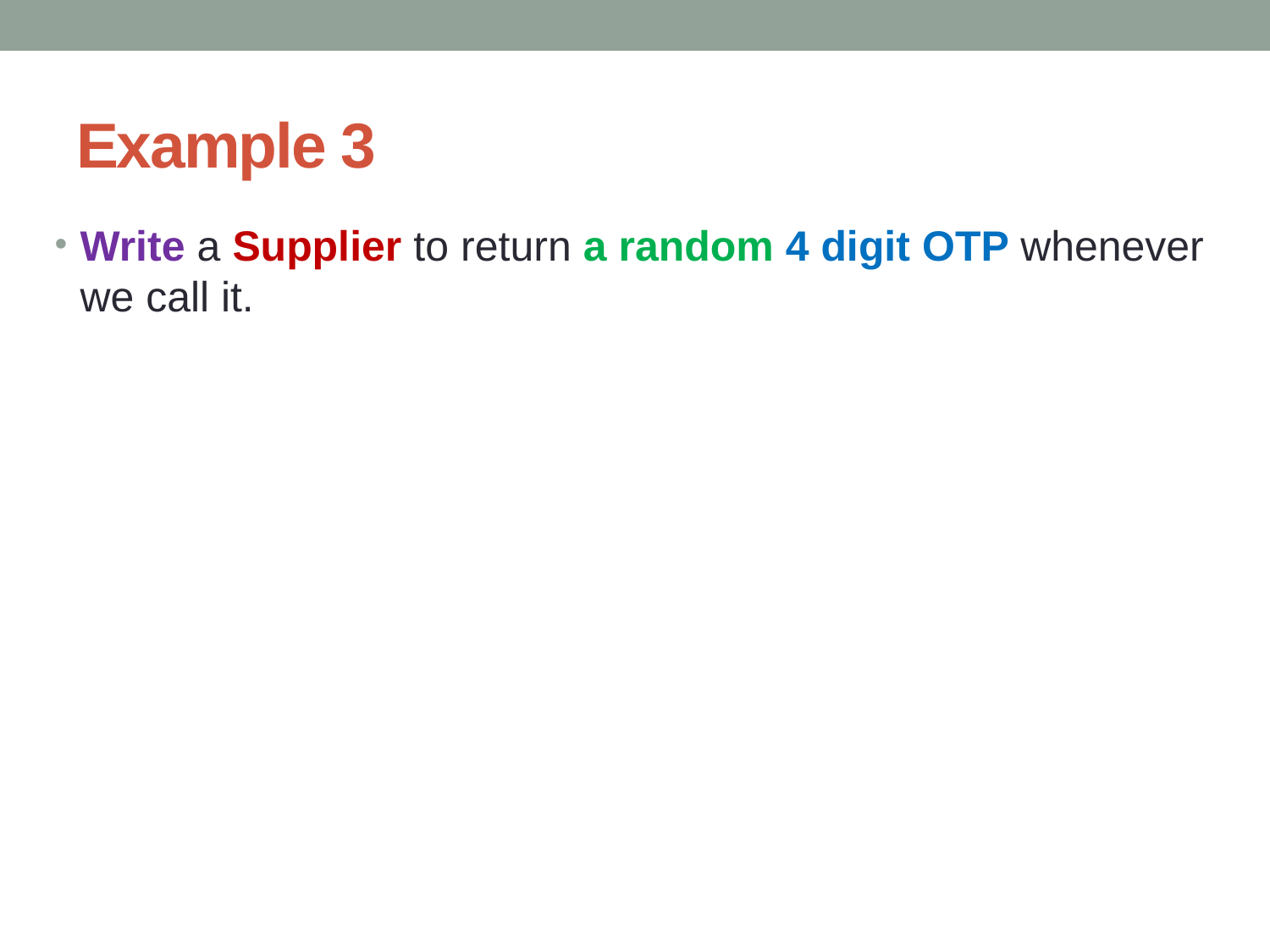

# Example 3
Write a Supplier to return a random 4 digit OTP whenever we call it.